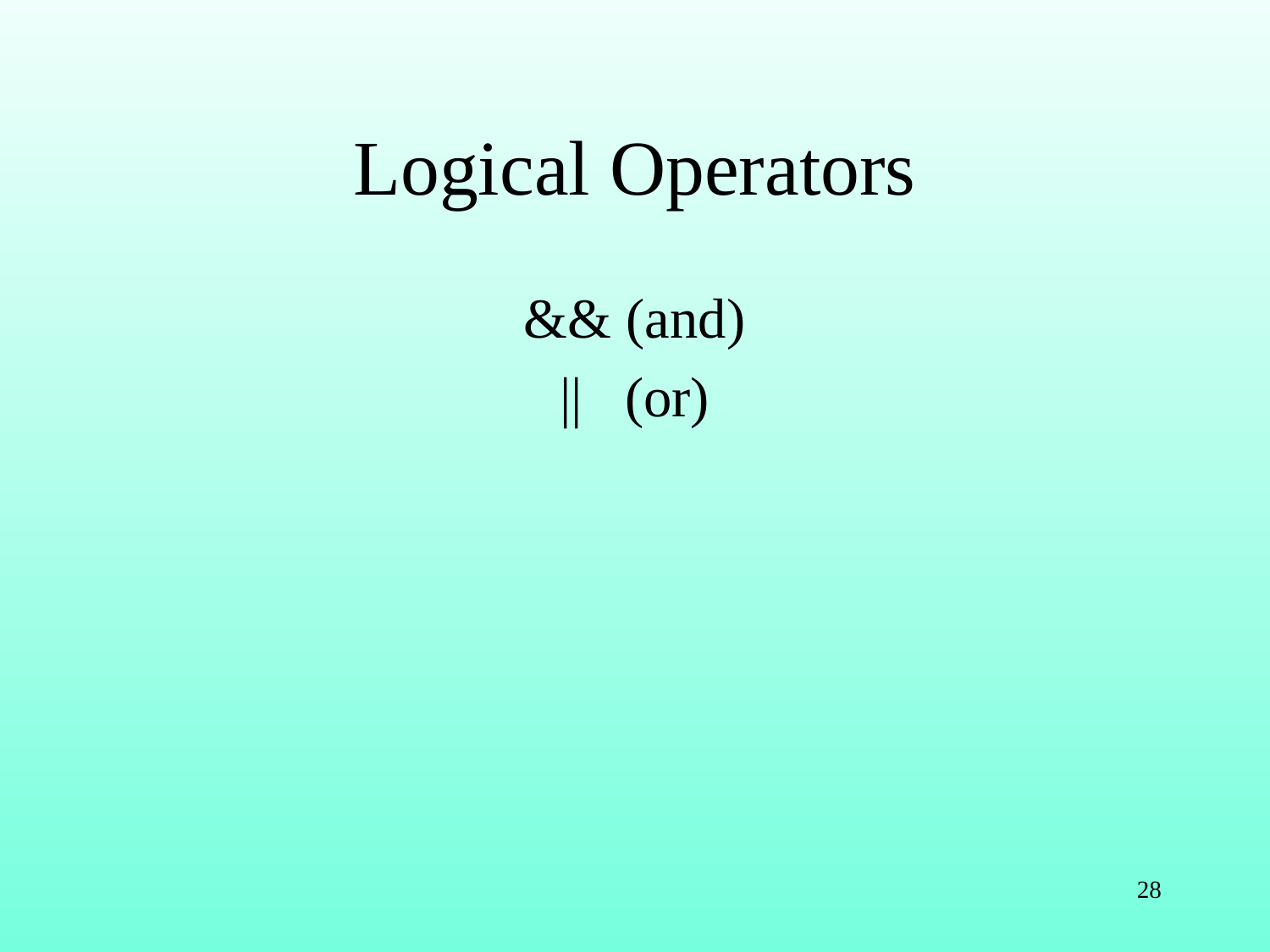

# Logical Operators
&& (and)
||   (or)
28